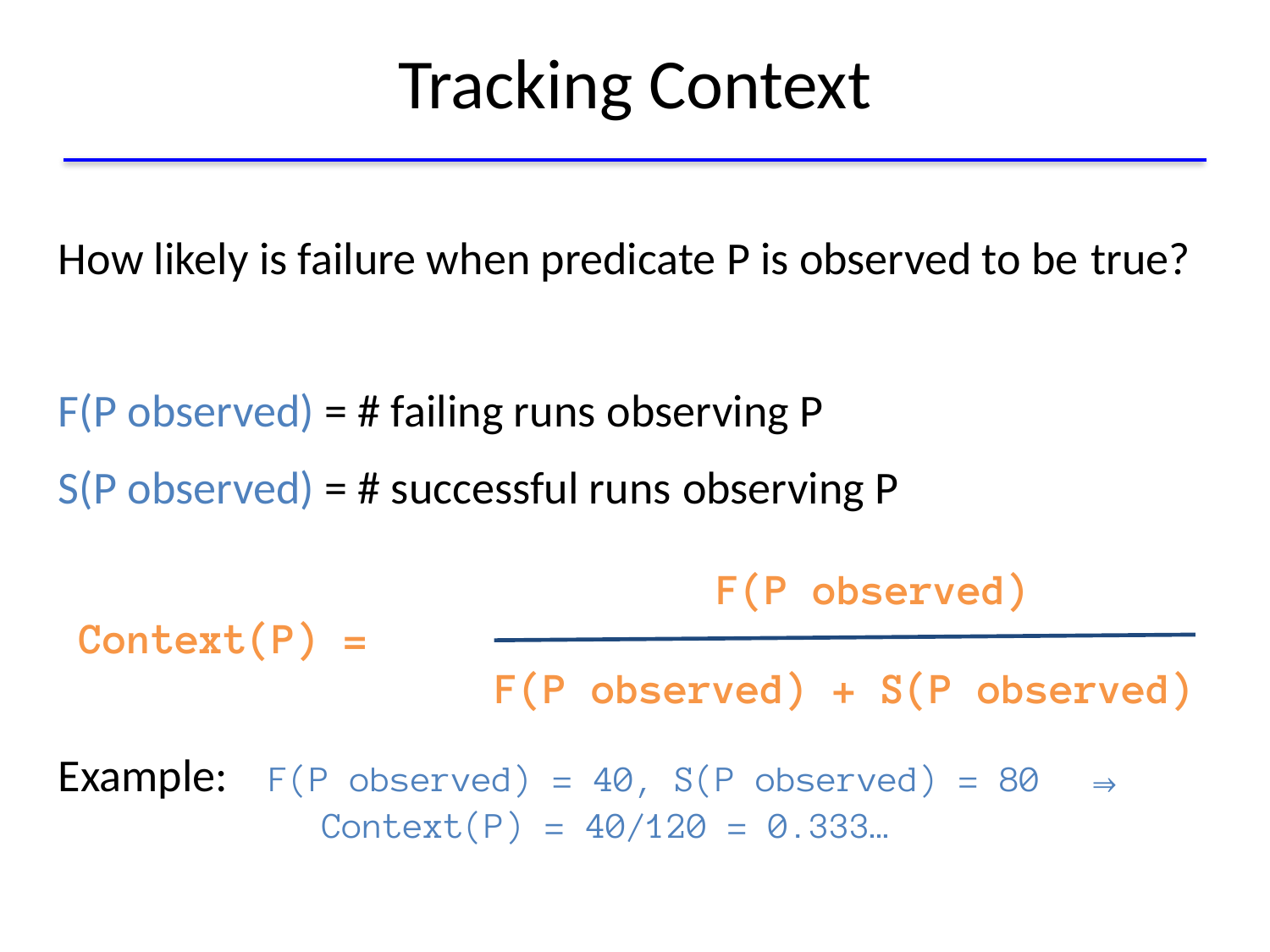

# Tracking Context
How likely is failure when predicate P is observed to be true?

F(P observed) = # failing runs observing P
S(P observed) = # successful runs observing P

Example:    F(P observed) = 40, S(P observed) = 80  ⇒
             Context(P) = 40/120 = 0.333…
F(P observed)
Context(P) =
F(P observed) + S(P observed)